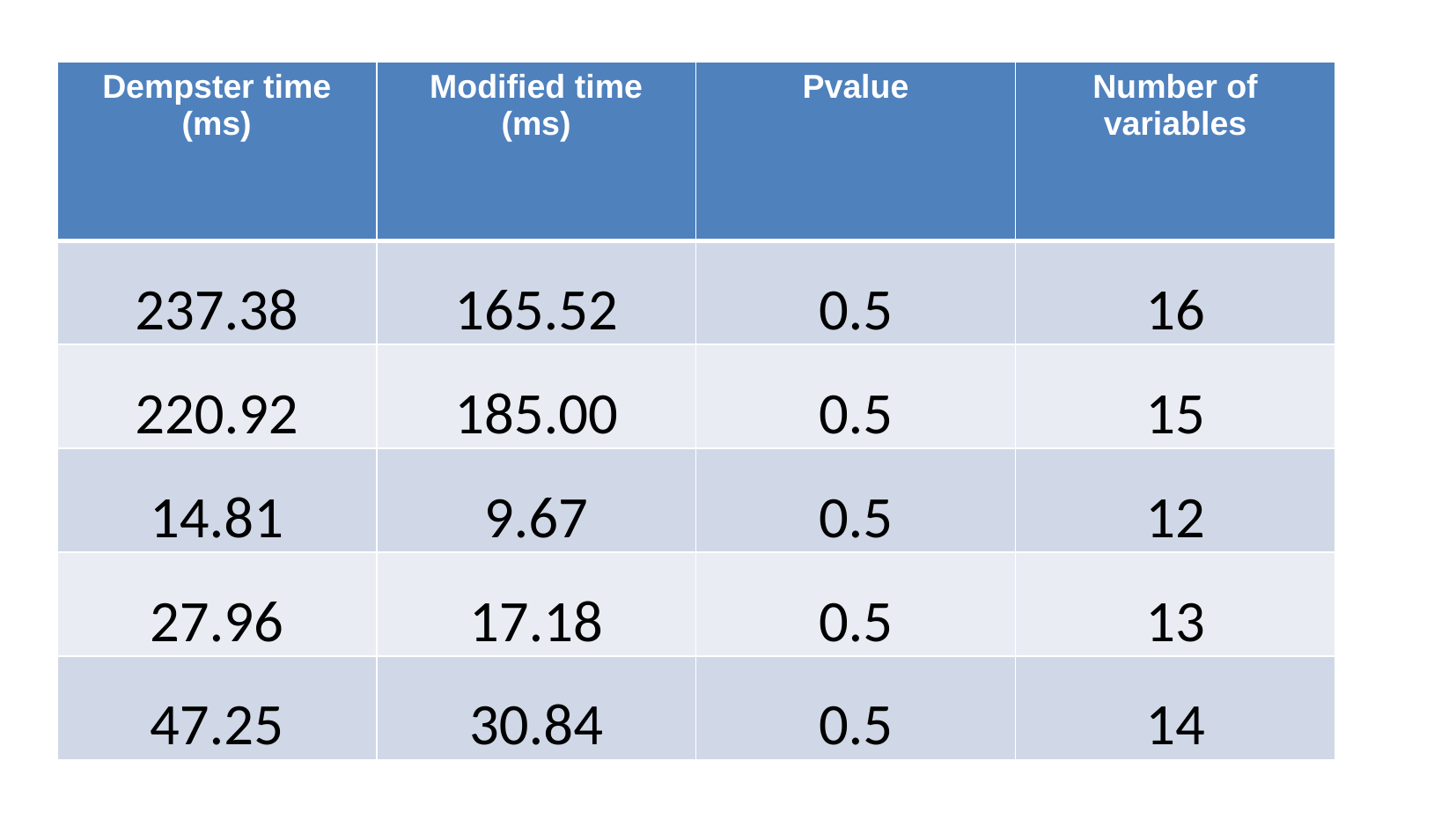

| Dempster time (ms) | Modified time (ms) | Pvalue | Number of variables |
| --- | --- | --- | --- |
| 237.38 | 165.52 | 0.5 | 16 |
| 220.92 | 185.00 | 0.5 | 15 |
| 14.81 | 9.67 | 0.5 | 12 |
| 27.96 | 17.18 | 0.5 | 13 |
| 47.25 | 30.84 | 0.5 | 14 |